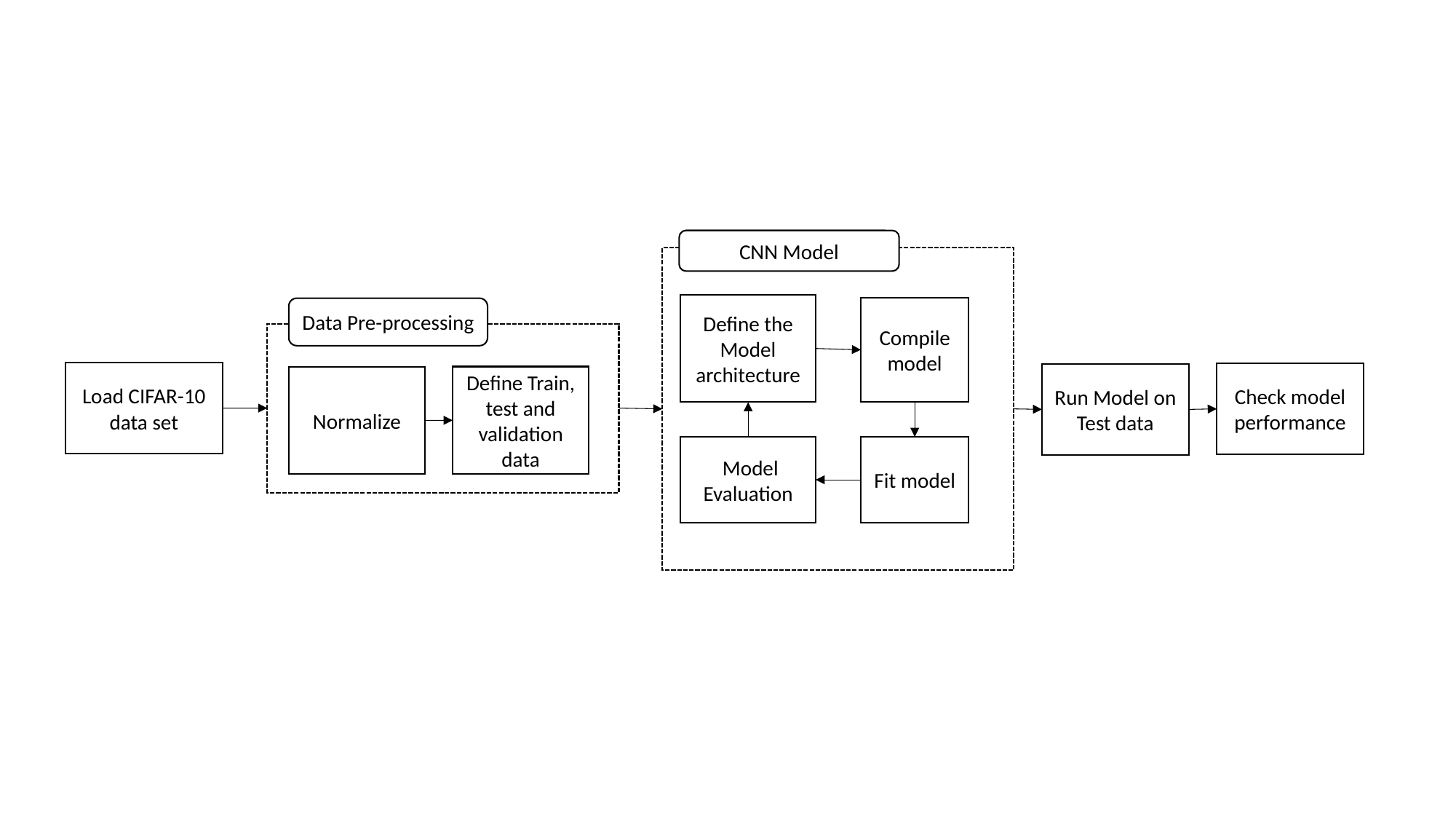

CNN Model

Define the Model architecture
Compile model
 Model Evaluation
Fit model
Data Pre-processing

Define Train, test and validation data
Normalize
Load CIFAR-10 data set
Check model performance
Run Model on Test data